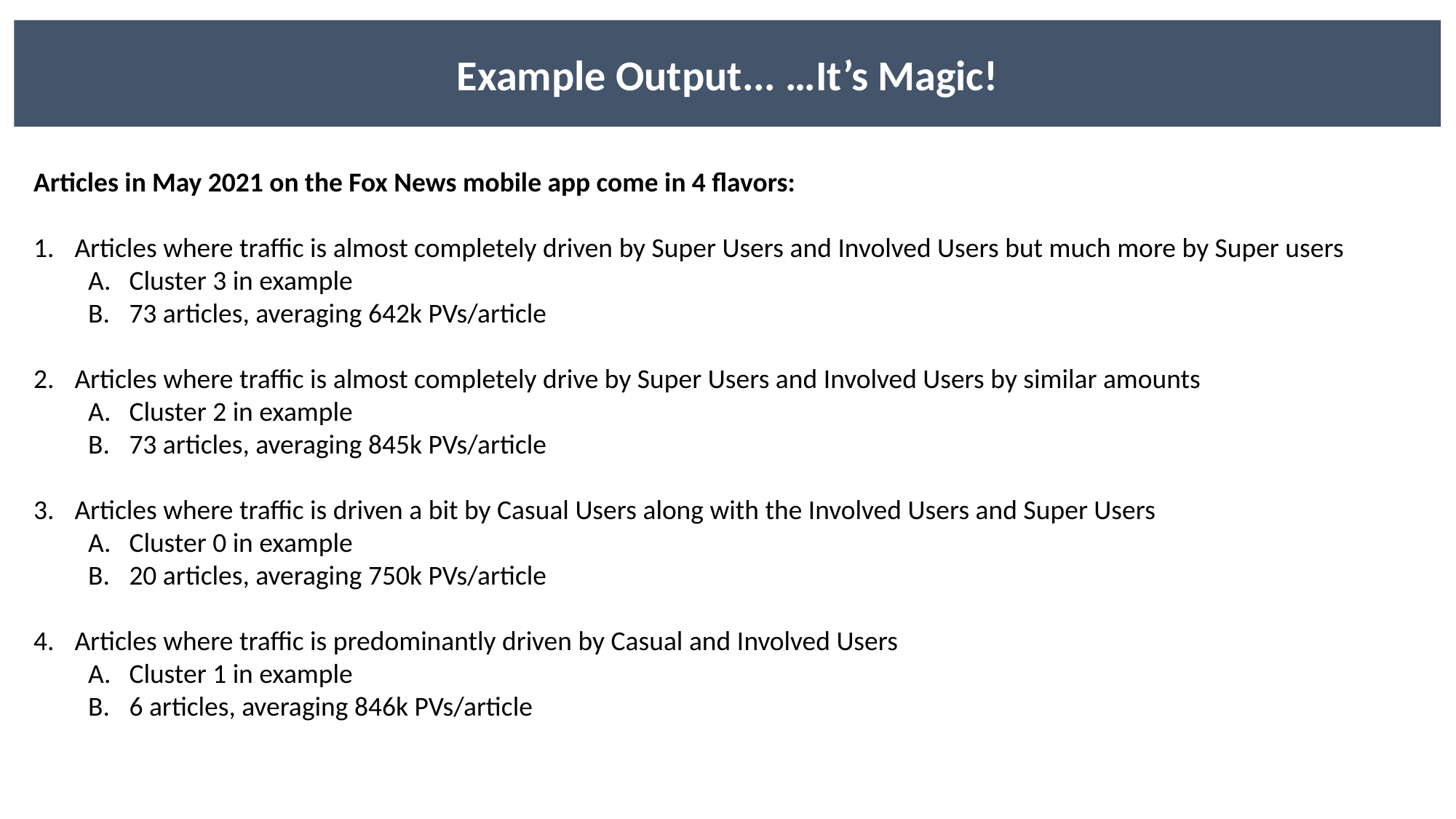

Example Output... …It’s Magic!
Articles in May 2021 on the Fox News mobile app come in 4 flavors:

Articles where traffic is almost completely driven by Super Users and Involved Users but much more by Super users
Cluster 3 in example
73 articles, averaging 642k PVs/article

Articles where traffic is almost completely drive by Super Users and Involved Users by similar amounts
Cluster 2 in example
73 articles, averaging 845k PVs/article

Articles where traffic is driven a bit by Casual Users along with the Involved Users and Super Users
Cluster 0 in example
20 articles, averaging 750k PVs/article

Articles where traffic is predominantly driven by Casual and Involved Users
Cluster 1 in example
6 articles, averaging 846k PVs/article